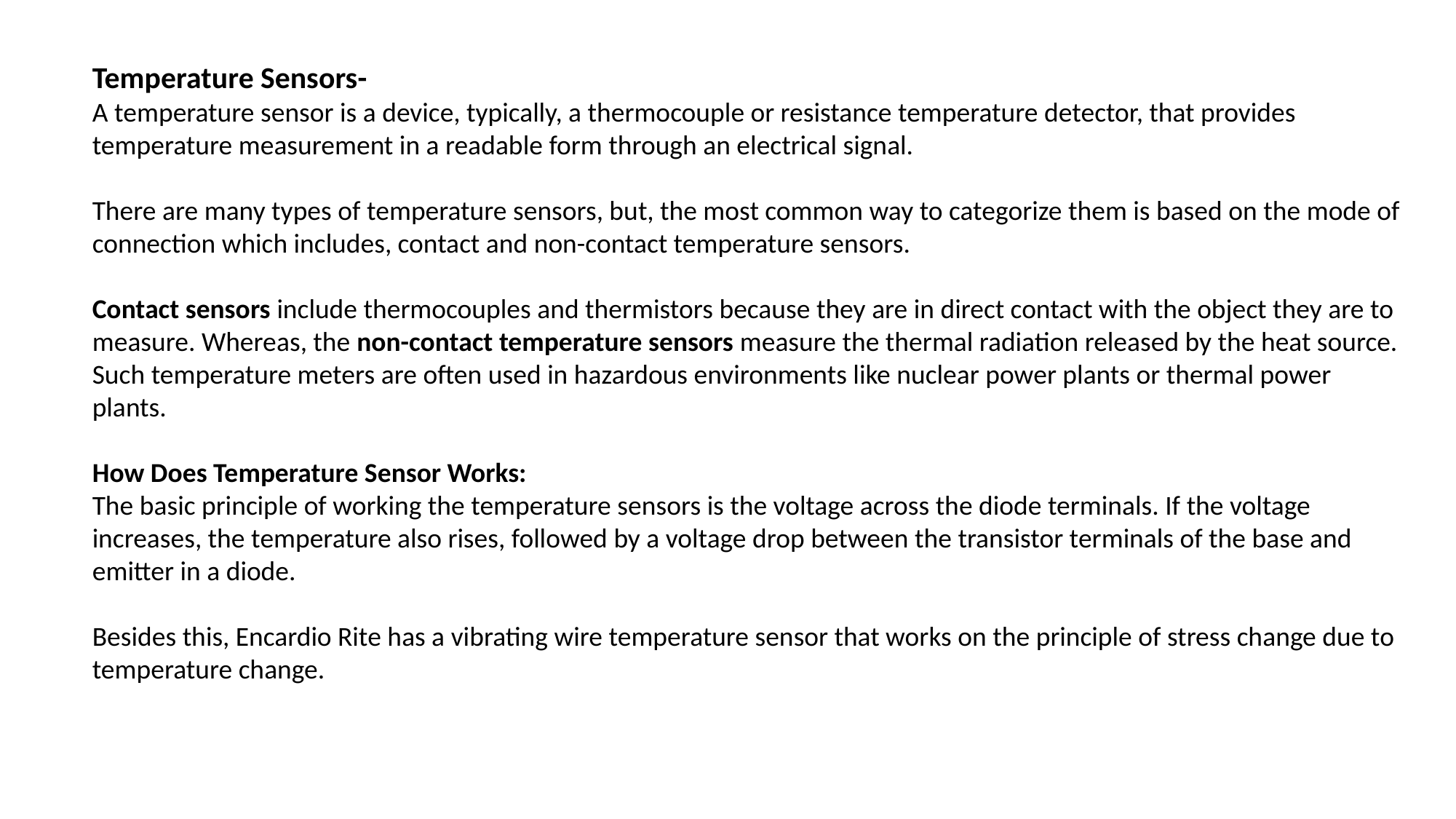

Temperature Sensors-
A temperature sensor is a device, typically, a thermocouple or resistance temperature detector, that provides temperature measurement in a readable form through an electrical signal.

There are many types of temperature sensors, but, the most common way to categorize them is based on the mode of connection which includes, contact and non-contact temperature sensors.

Contact sensors include thermocouples and thermistors because they are in direct contact with the object they are to measure. Whereas, the non-contact temperature sensors measure the thermal radiation released by the heat source. Such temperature meters are often used in hazardous environments like nuclear power plants or thermal power plants.

How Does Temperature Sensor Works:
The basic principle of working the temperature sensors is the voltage across the diode terminals. If the voltage increases, the temperature also rises, followed by a voltage drop between the transistor terminals of the base and emitter in a diode.

Besides this, Encardio Rite has a vibrating wire temperature sensor that works on the principle of stress change due to temperature change.